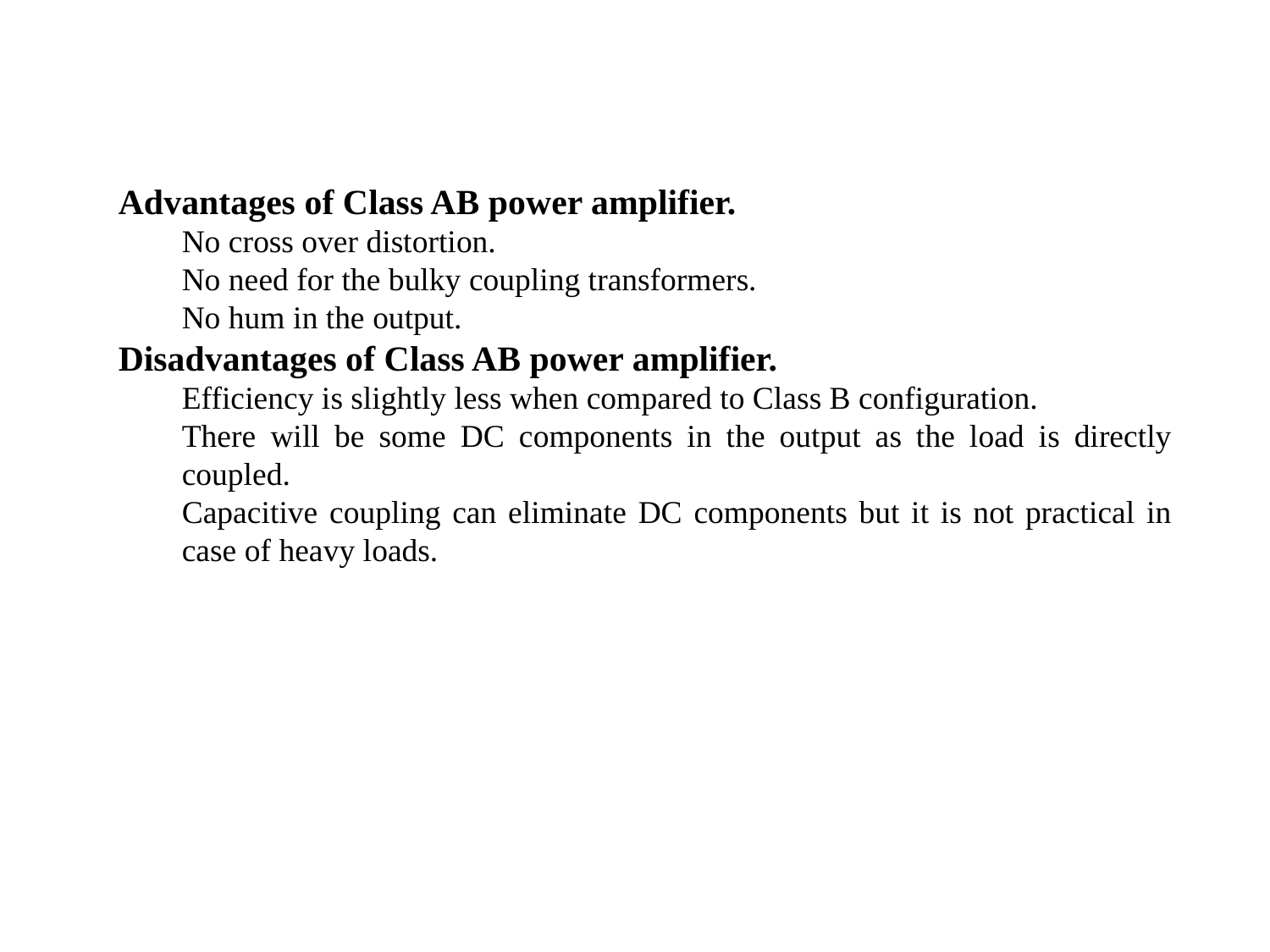

Advantages of Class AB power amplifier.
No cross over distortion.
No need for the bulky coupling transformers.
No hum in the output.
Disadvantages of Class AB power amplifier.
Efficiency is slightly less when compared to Class B configuration.
There will be some DC components in the output as the load is directly coupled.
Capacitive coupling can eliminate DC components but it is not practical in case of heavy loads.